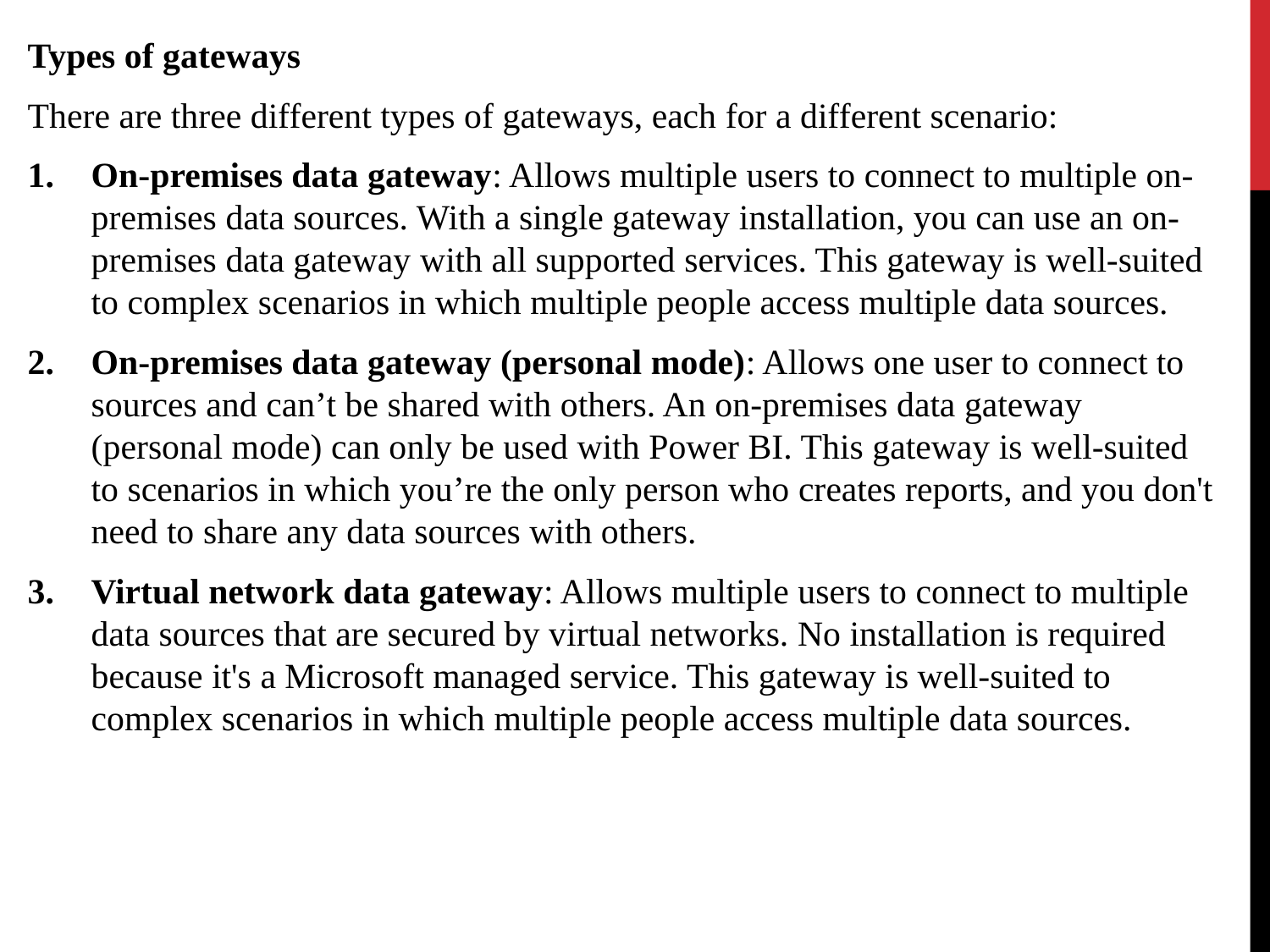

Types of gateways
There are three different types of gateways, each for a different scenario:
On-premises data gateway: Allows multiple users to connect to multiple on-premises data sources. With a single gateway installation, you can use an on-premises data gateway with all supported services. This gateway is well-suited to complex scenarios in which multiple people access multiple data sources.
On-premises data gateway (personal mode): Allows one user to connect to sources and can’t be shared with others. An on-premises data gateway (personal mode) can only be used with Power BI. This gateway is well-suited to scenarios in which you’re the only person who creates reports, and you don't need to share any data sources with others.
Virtual network data gateway: Allows multiple users to connect to multiple data sources that are secured by virtual networks. No installation is required because it's a Microsoft managed service. This gateway is well-suited to complex scenarios in which multiple people access multiple data sources.